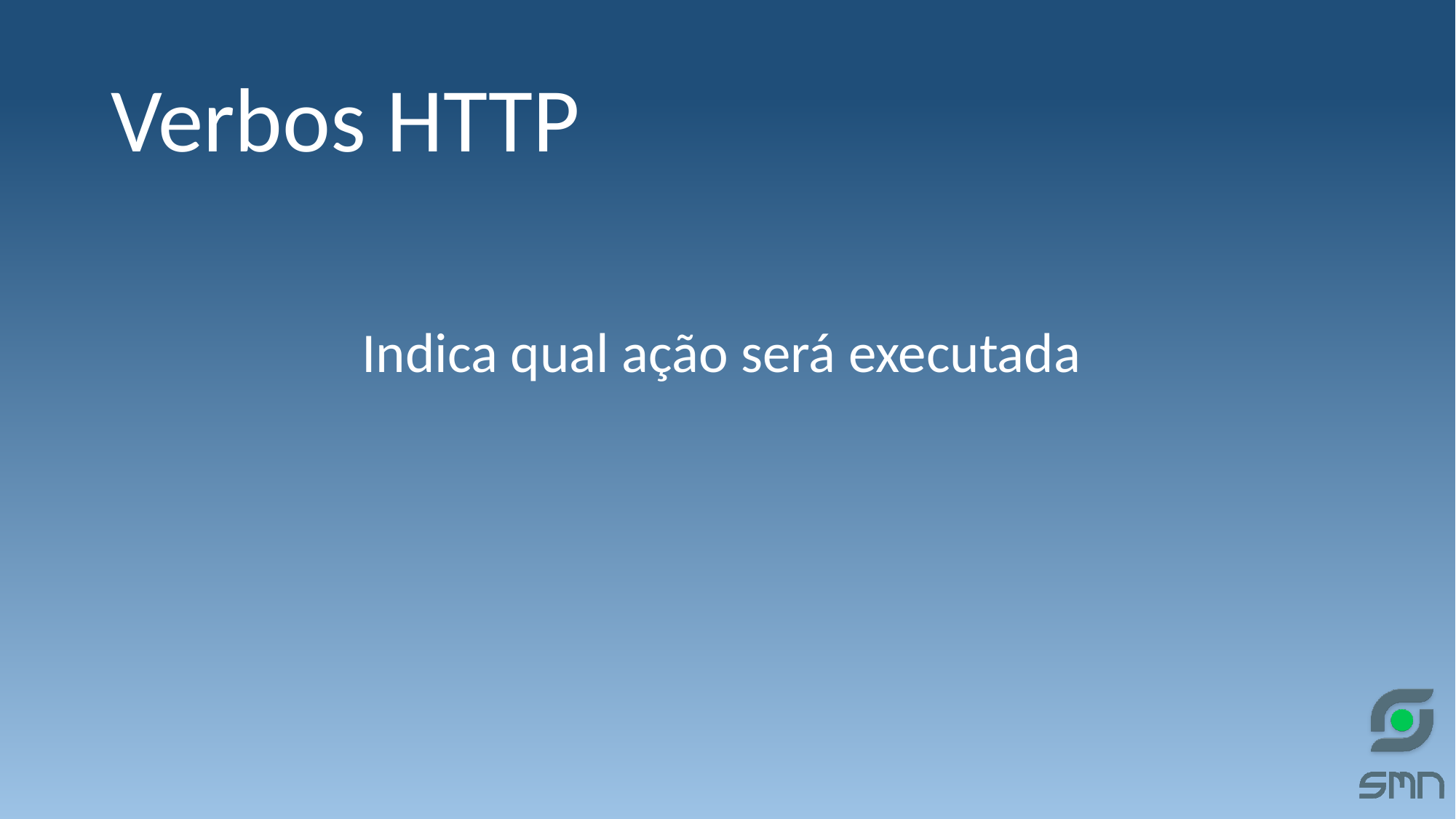

# Verbos HTTP
Indica qual ação será executada